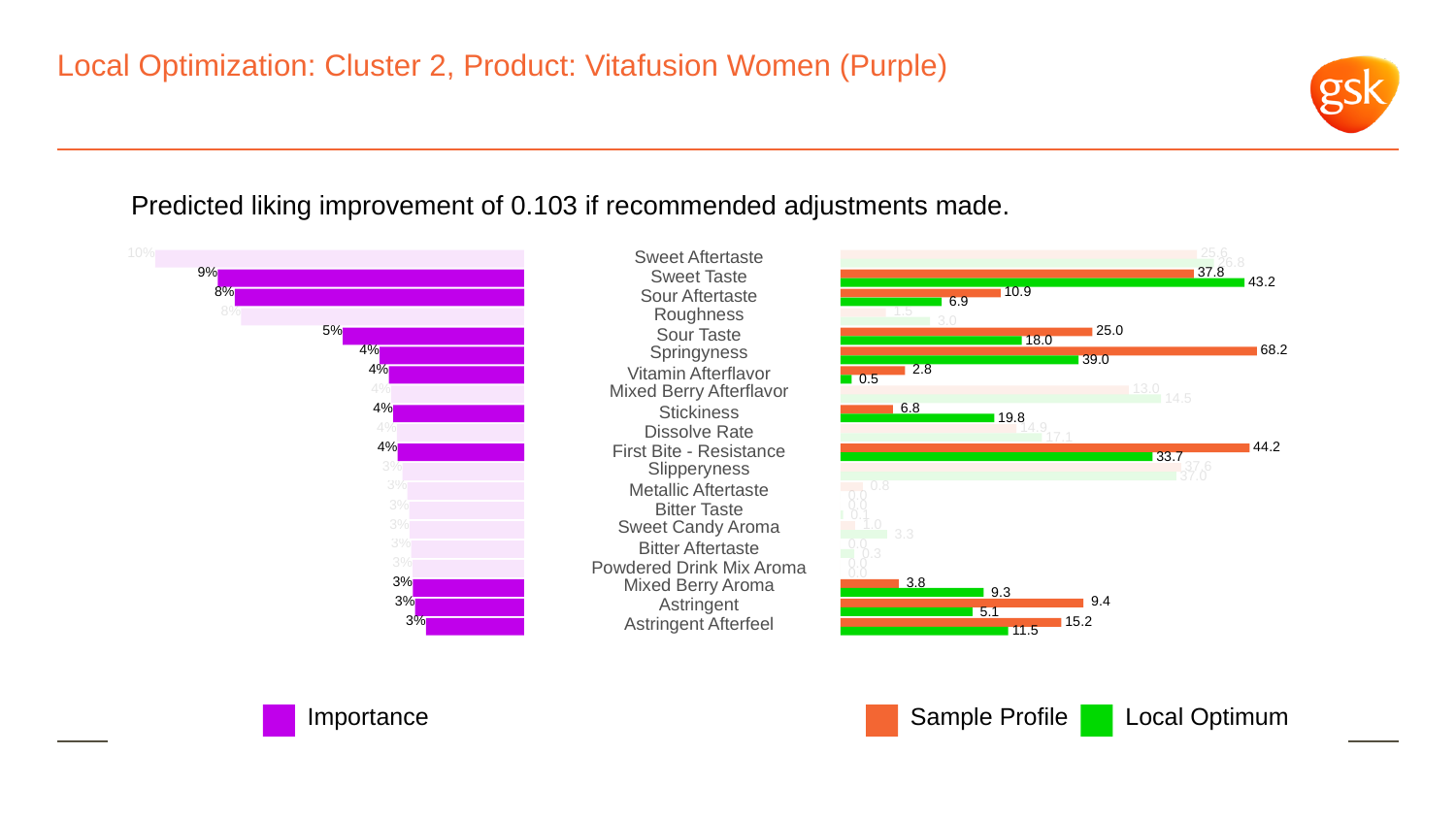

# Local Optimization: Cluster 2, Product: Vitafusion Women (Purple)

Predicted liking improvement of 0.103 if recommended adjustments made.

10%
 25.6

Sweet Aftertaste
 26.8

9%
 37.8

Sweet Taste
 43.2

8%
 10.9

Sour Aftertaste
  6.9

8%
Roughness
  1.5

  3.0

5%
 25.0

Sour Taste
 18.0

4%
Springyness
 68.2

 39.0

4%
  2.8

Vitamin Afterflavor
  0.5

4%
Mixed Berry Afterflavor
 13.0

 14.5

4%
  6.8

Stickiness
 19.8

4%
 14.9

Dissolve Rate
 17.1

4%
 44.2

First Bite - Resistance
 33.7

3%
Slipperyness
 37.6

 37.0

3%
  0.8

Metallic Aftertaste
  0.0

3%
  0.0

Bitter Taste
  0.1

3%
Sweet Candy Aroma
  1.0

  3.3

3%
  0.0

Bitter Aftertaste
  0.3

3%
  0.0

Powdered Drink Mix Aroma
  0.0

3%
Mixed Berry Aroma
  3.8

  9.3

3%
Astringent
  9.4

  5.1

3%
Astringent Afterfeel
 15.2

 11.5

Local Optimum
Sample Profile
Importance